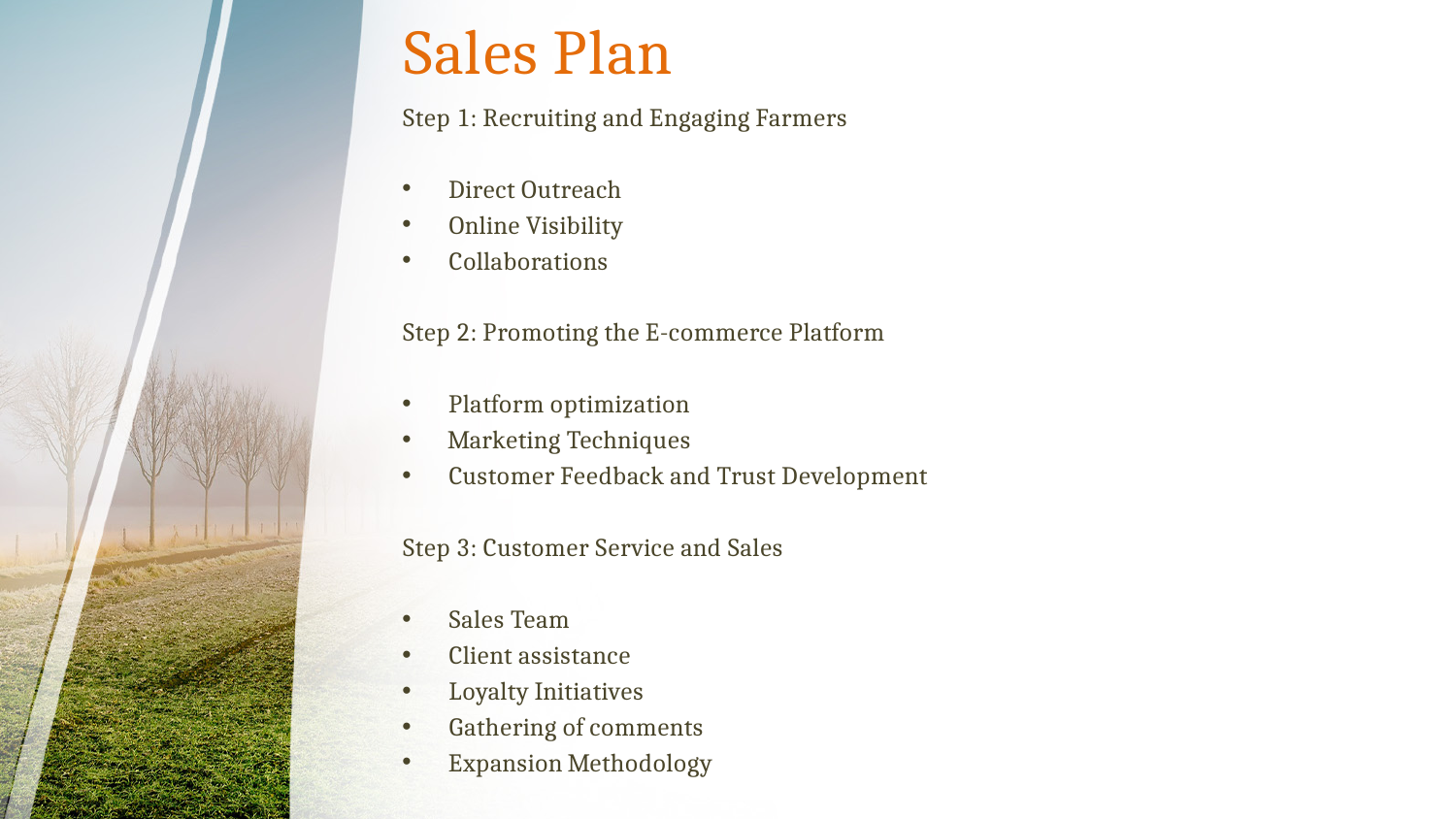

# Sales Plan
Step 1: Recruiting and Engaging Farmers

Direct Outreach
Online Visibility
Collaborations

Step 2: Promoting the E-commerce Platform

Platform optimization
Marketing Techniques
Customer Feedback and Trust Development

Step 3: Customer Service and Sales

Sales Team
Client assistance
Loyalty Initiatives
Gathering of comments
Expansion Methodology